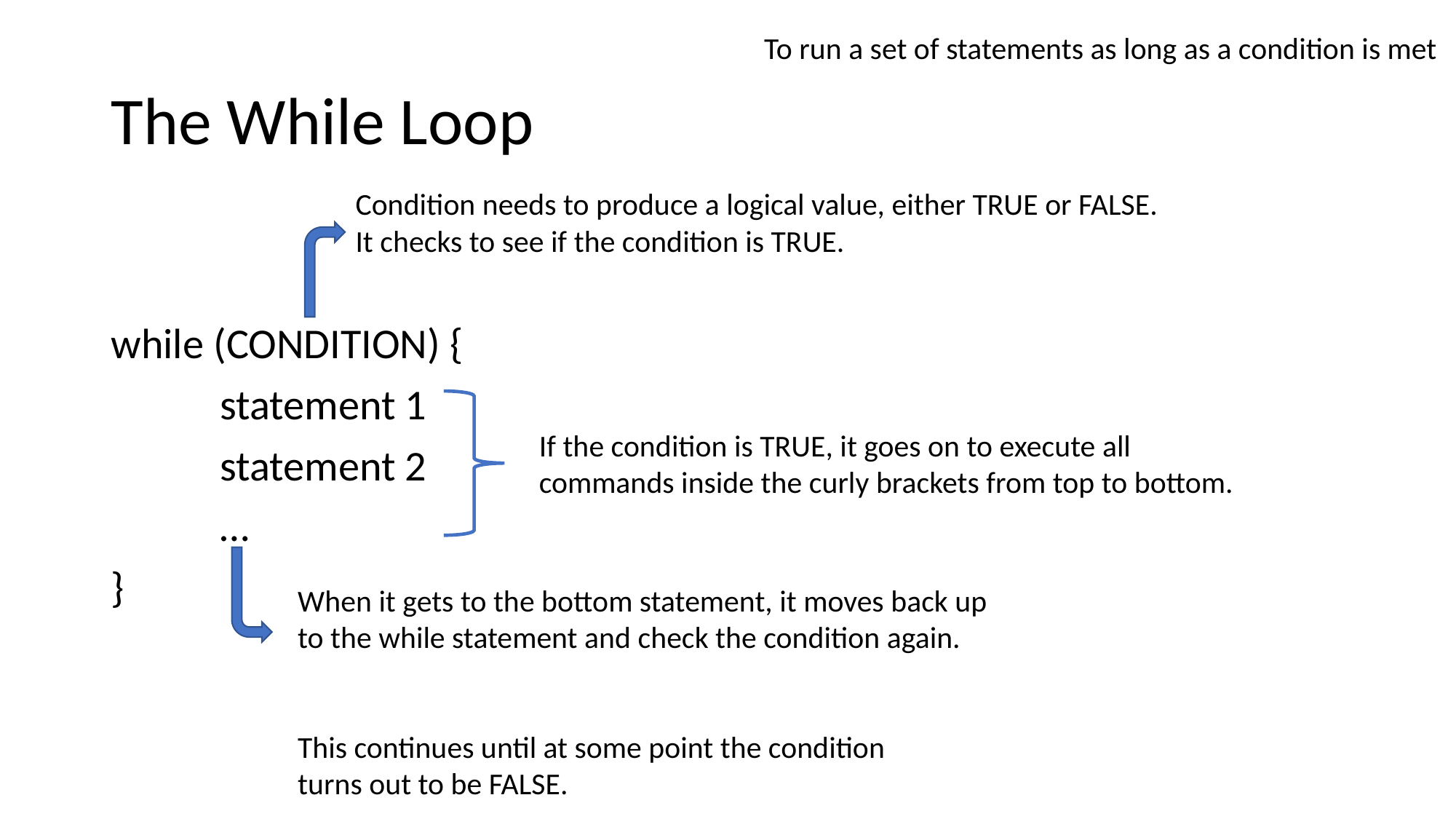

To run a set of statements as long as a condition is met
# The While Loop
Condition needs to produce a logical value, either TRUE or FALSE.
It checks to see if the condition is TRUE.

while (CONDITION) {
	statement 1
	statement 2
	…
}

If the condition is TRUE, it goes on to execute all commands inside the curly brackets from top to bottom.

When it gets to the bottom statement, it moves back up to the while statement and check the condition again.
This continues until at some point the condition turns out to be FALSE.